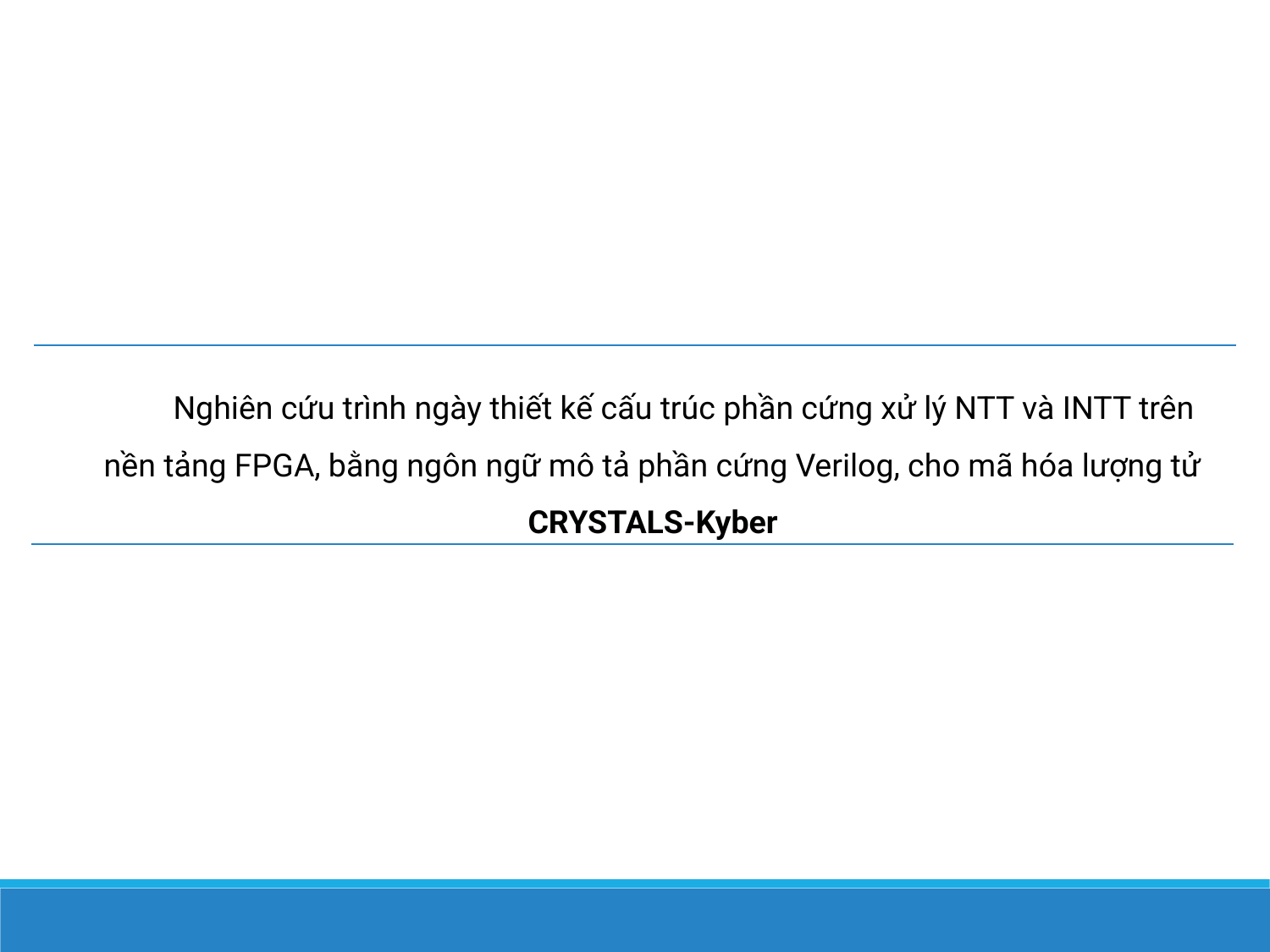

Nghiên cứu trình ngày thiết kế cấu trúc phần cứng xử lý NTT và INTT trên nền tảng FPGA, bằng ngôn ngữ mô tả phần cứng Verilog, cho mã hóa lượng tử CRYSTALS-Kyber